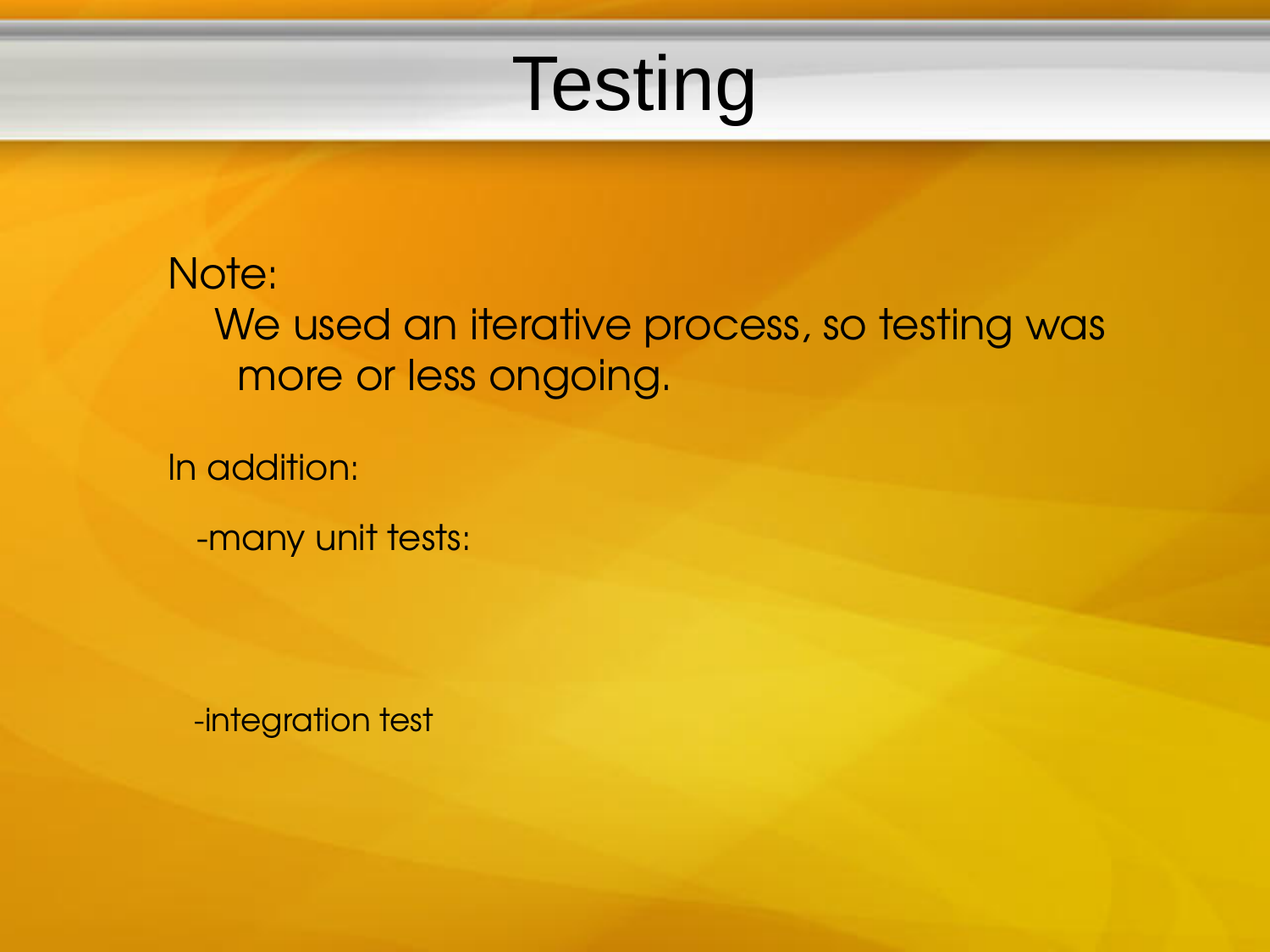

# Testing
Note:
    We used an iterative process, so testing was
      more or less ongoing.
In addition:
   -many unit tests:
   -integration test